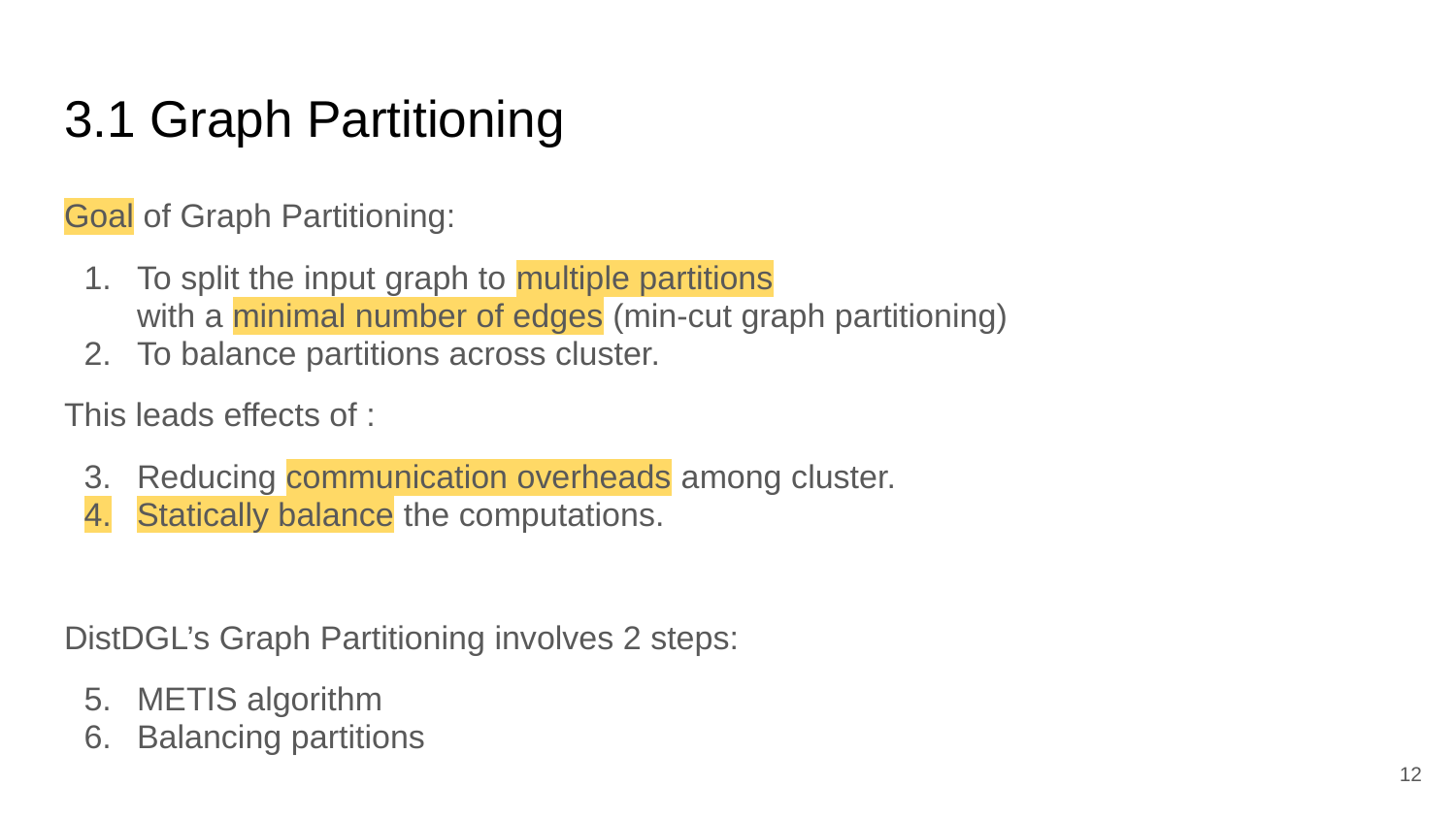

# 3.1 Graph Partitioning
Goal of Graph Partitioning:
To split the input graph to multiple partitions
with a minimal number of edges (min-cut graph partitioning)
To balance partitions across cluster.
This leads effects of :
Reducing communication overheads among cluster.
Statically balance the computations.

DistDGL’s Graph Partitioning involves 2 steps:
METIS algorithm
Balancing partitions

12